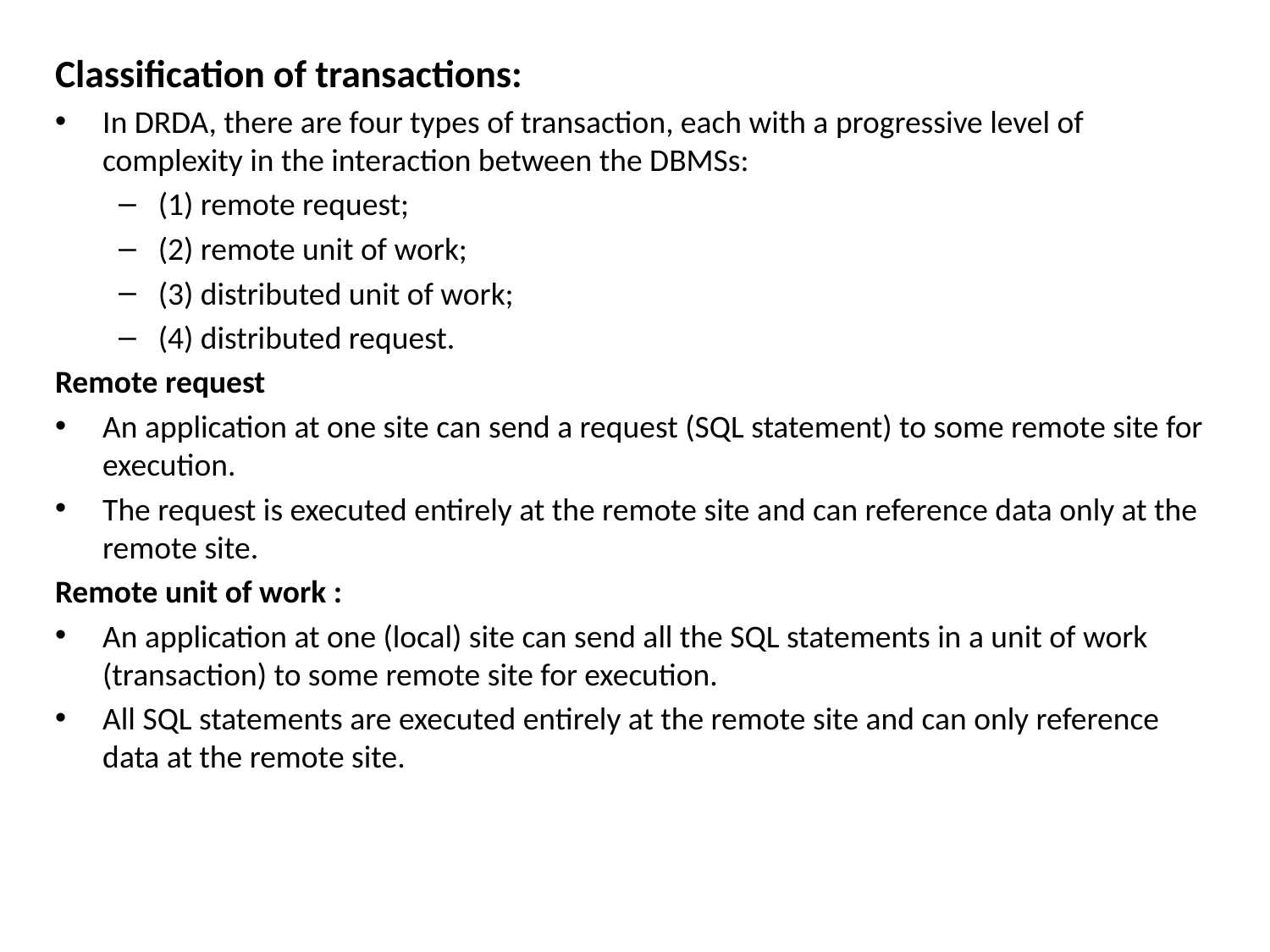

Classification of transactions:
In DRDA, there are four types of transaction, each with a progressive level of complexity in the interaction between the DBMSs:
(1) remote request;
(2) remote unit of work;
(3) distributed unit of work;
(4) distributed request.
Remote request
An application at one site can send a request (SQL statement) to some remote site for execution.
The request is executed entirely at the remote site and can reference data only at the remote site.
Remote unit of work :
An application at one (local) site can send all the SQL statements in a unit of work (transaction) to some remote site for execution.
All SQL statements are executed entirely at the remote site and can only reference data at the remote site.